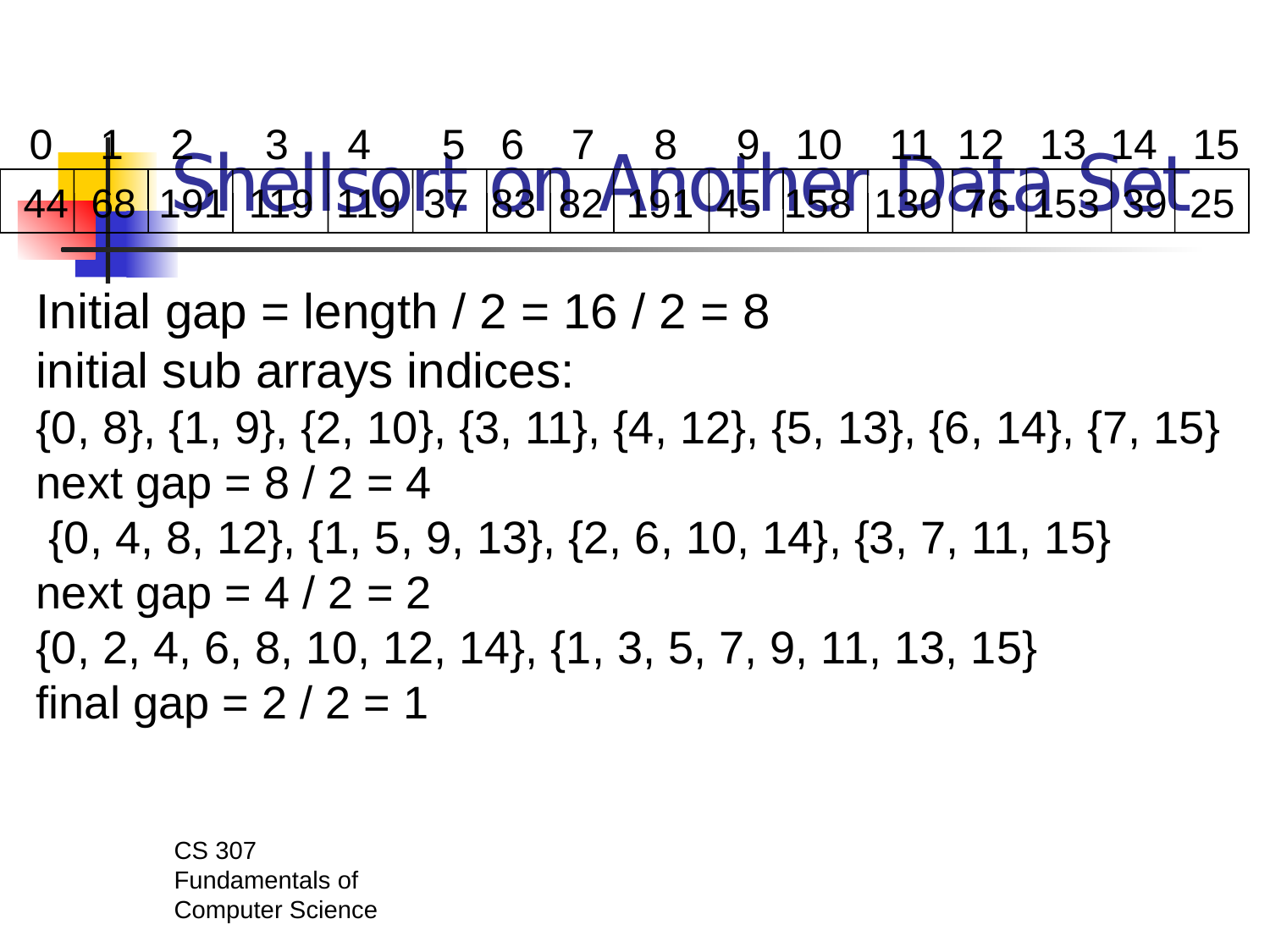

# Shellsort on Another Data Set
0    1    2      3     4      5   6    7     8     9   10    11  12   13  14   15

44  68  191  119  119  37  83  82  191  45  158  130  76  153  39  25
Initial gap = length / 2 = 16 / 2 = 8
initial sub arrays indices:
{0, 8}, {1, 9}, {2, 10}, {3, 11}, {4, 12}, {5, 13}, {6, 14}, {7, 15}
next gap = 8 / 2 = 4
 {0, 4, 8, 12}, {1, 5, 9, 13}, {2, 6, 10, 14}, {3, 7, 11, 15}
next gap = 4 / 2 = 2
{0, 2, 4, 6, 8, 10, 12, 14}, {1, 3, 5, 7, 9, 11, 13, 15}
final gap = 2 / 2 = 1

CS 307 Fundamentals of Computer Science